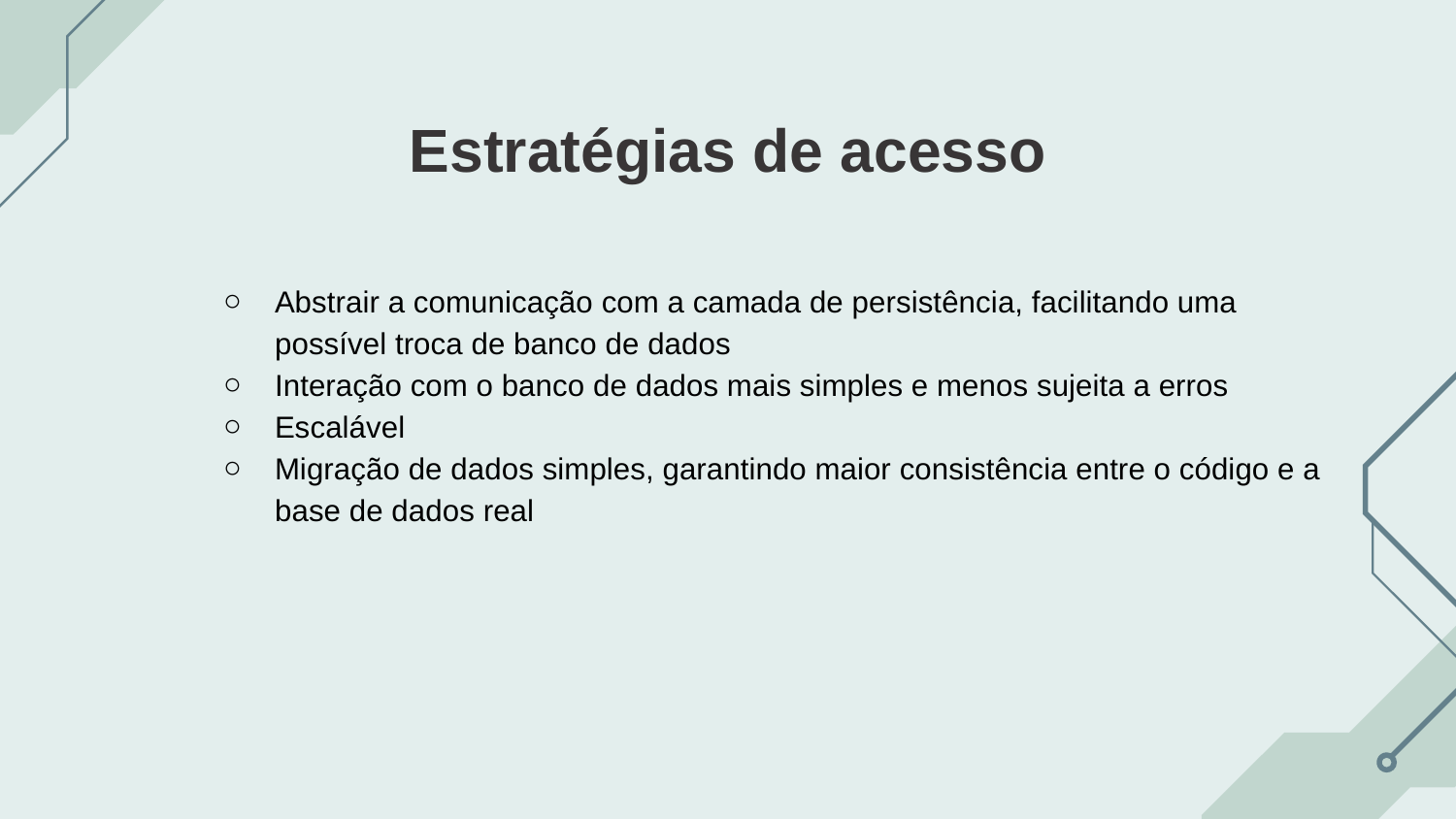

# Estratégias de acesso
Abstrair a comunicação com a camada de persistência, facilitando uma possível troca de banco de dados
Interação com o banco de dados mais simples e menos sujeita a erros
Escalável
Migração de dados simples, garantindo maior consistência entre o código e a base de dados real